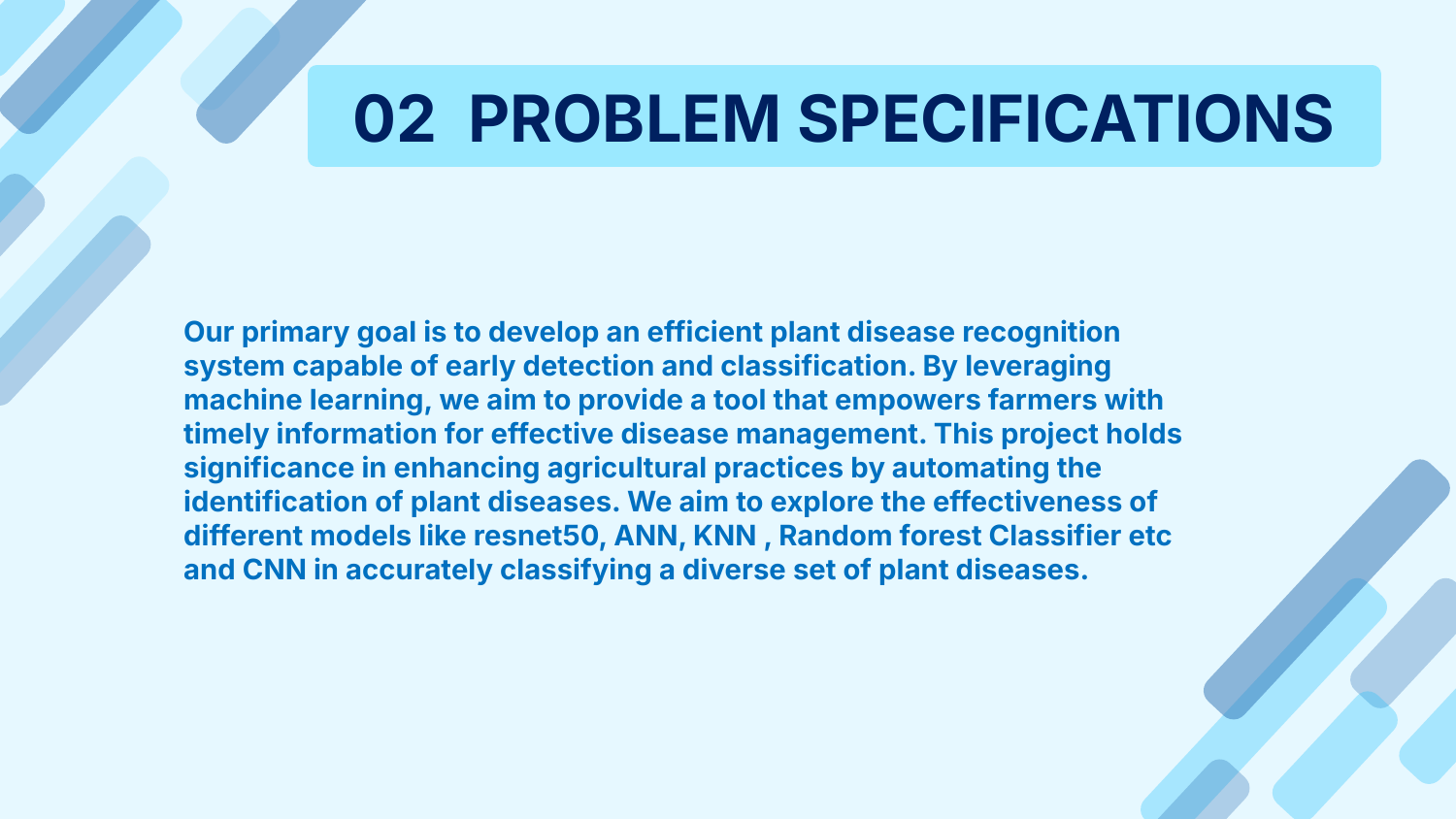

02  PROBLEM SPECIFICATIONS
# Our primary goal is to develop an efficient plant disease recognition system capable of early detection and classification. By leveraging machine learning, we aim to provide a tool that empowers farmers with timely information for effective disease management. This project holds significance in enhancing agricultural practices by automating the identification of plant diseases. We aim to explore the effectiveness of different models like resnet50, ANN, KNN , Random forest Classifier etc and CNN in accurately classifying a diverse set of plant diseases.